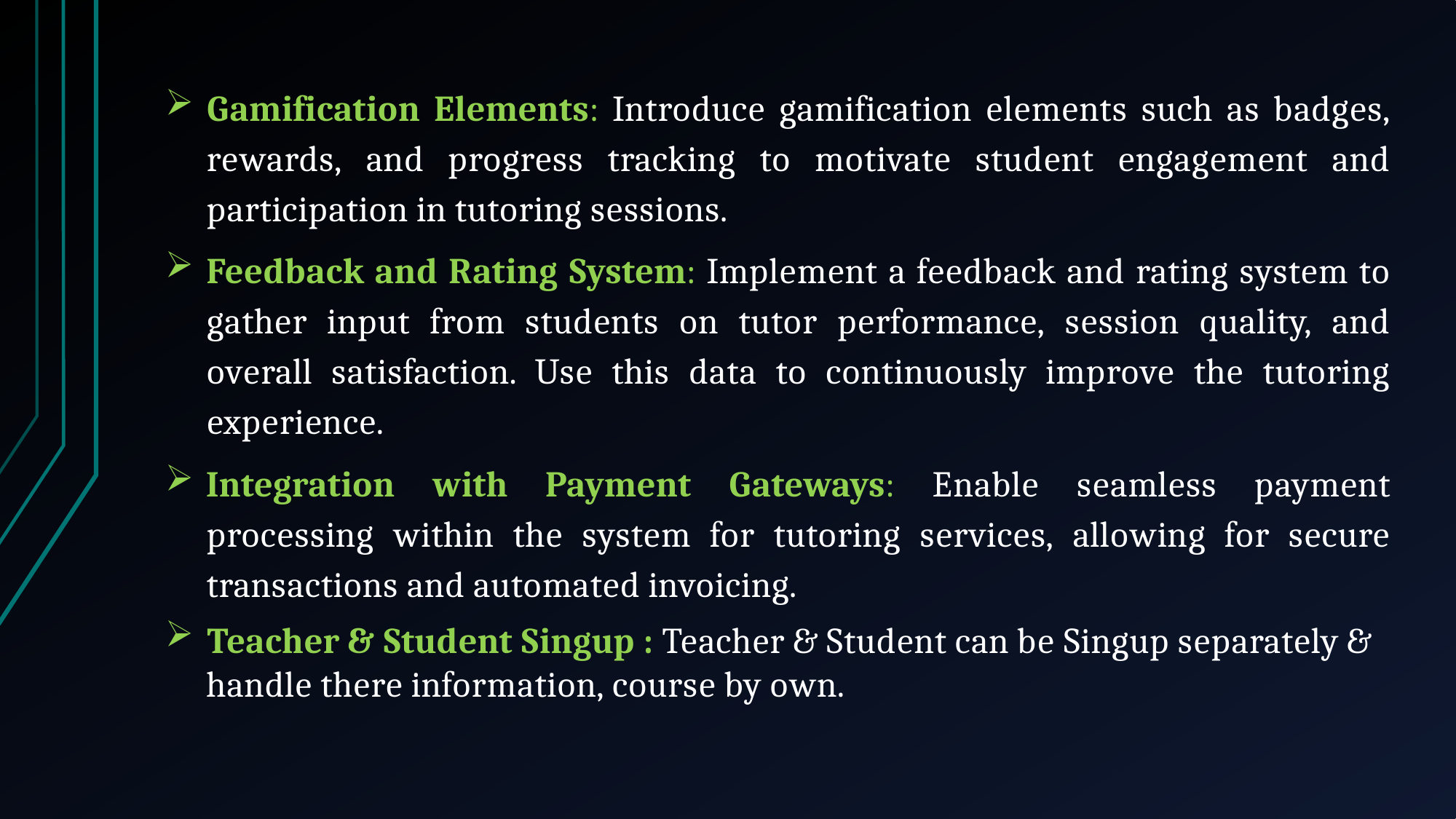

Gamification Elements: Introduce gamification elements such as badges, rewards, and progress tracking to motivate student engagement and participation in tutoring sessions.
Feedback and Rating System: Implement a feedback and rating system to gather input from students on tutor performance, session quality, and overall satisfaction. Use this data to continuously improve the tutoring experience.
Integration with Payment Gateways: Enable seamless payment processing within the system for tutoring services, allowing for secure transactions and automated invoicing.
Teacher & Student Singup : Teacher & Student can be Singup separately & handle there information, course by own.